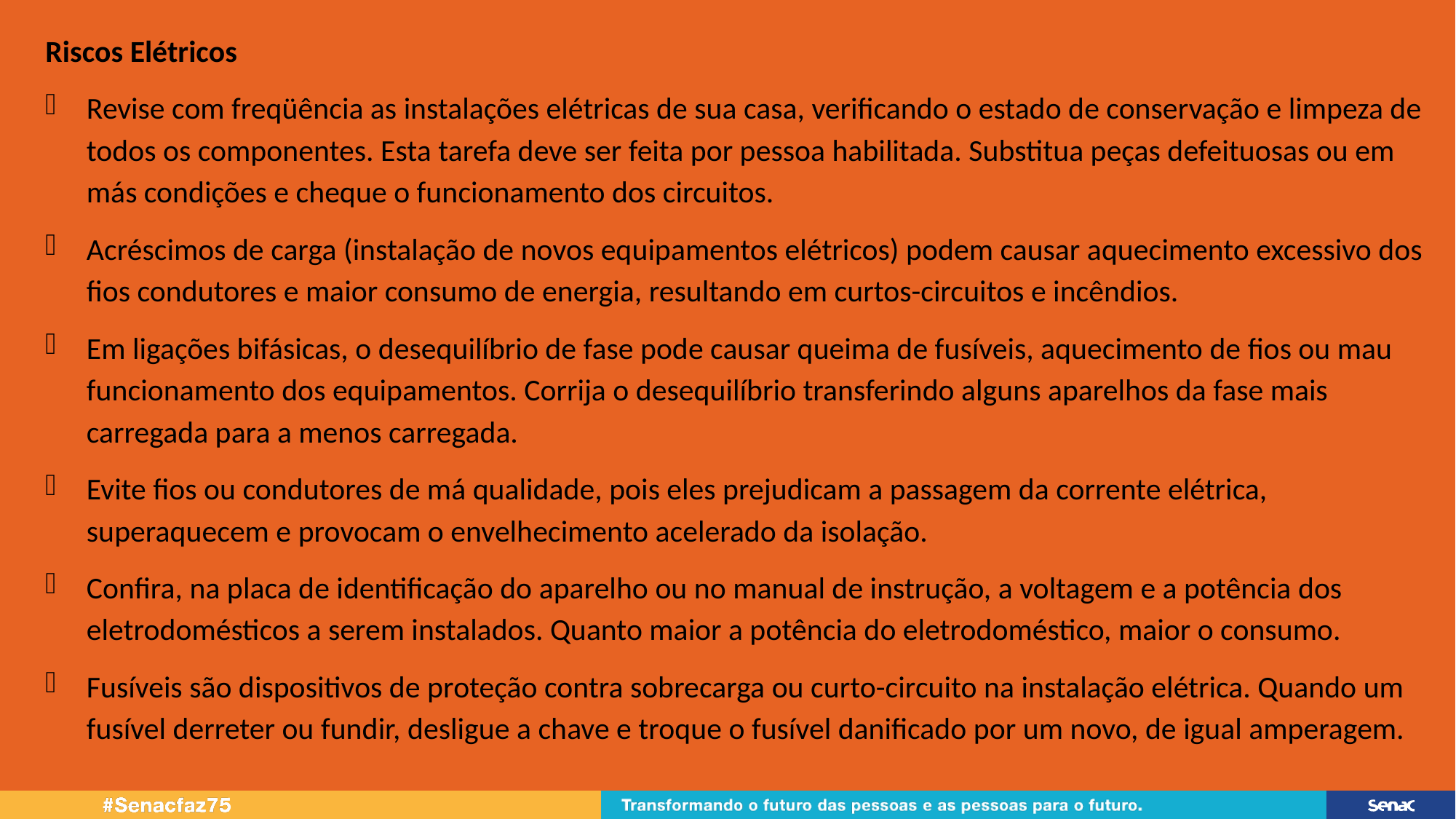

Riscos Elétricos
Revise com freqüência as instalações elétricas de sua casa, verificando o estado de conservação e limpeza de todos os componentes. Esta tarefa deve ser feita por pessoa habilitada. Substitua peças defeituosas ou em más condições e cheque o funcionamento dos circuitos.
Acréscimos de carga (instalação de novos equipamentos elétricos) podem causar aquecimento excessivo dos fios condutores e maior consumo de energia, resultando em curtos-circuitos e incêndios.
Em ligações bifásicas, o desequilíbrio de fase pode causar queima de fusíveis, aquecimento de fios ou mau funcionamento dos equipamentos. Corrija o desequilíbrio transferindo alguns aparelhos da fase mais carregada para a menos carregada.
Evite fios ou condutores de má qualidade, pois eles prejudicam a passagem da corrente elétrica, superaquecem e provocam o envelhecimento acelerado da isolação.
Confira, na placa de identificação do aparelho ou no manual de instrução, a voltagem e a potência dos eletrodomésticos a serem instalados. Quanto maior a potência do eletrodoméstico, maior o consumo.
Fusíveis são dispositivos de proteção contra sobrecarga ou curto-circuito na instalação elétrica. Quando um fusível derreter ou fundir, desligue a chave e troque o fusível danificado por um novo, de igual amperagem.